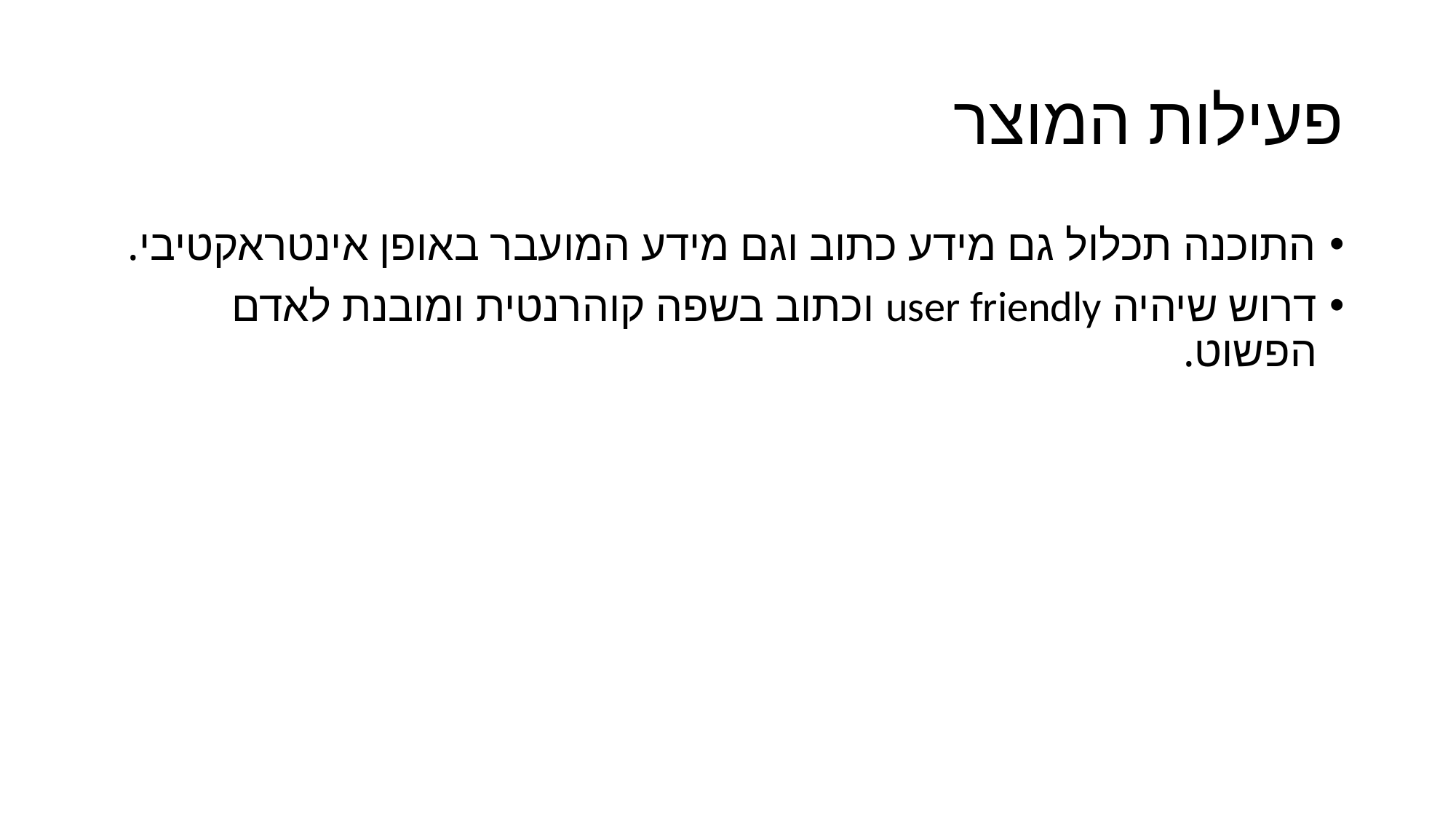

# פעילות המוצר
התוכנה תכלול גם מידע כתוב וגם מידע המועבר באופן אינטראקטיבי.
דרוש שיהיה user friendly וכתוב בשפה קוהרנטית ומובנת לאדם הפשוט.